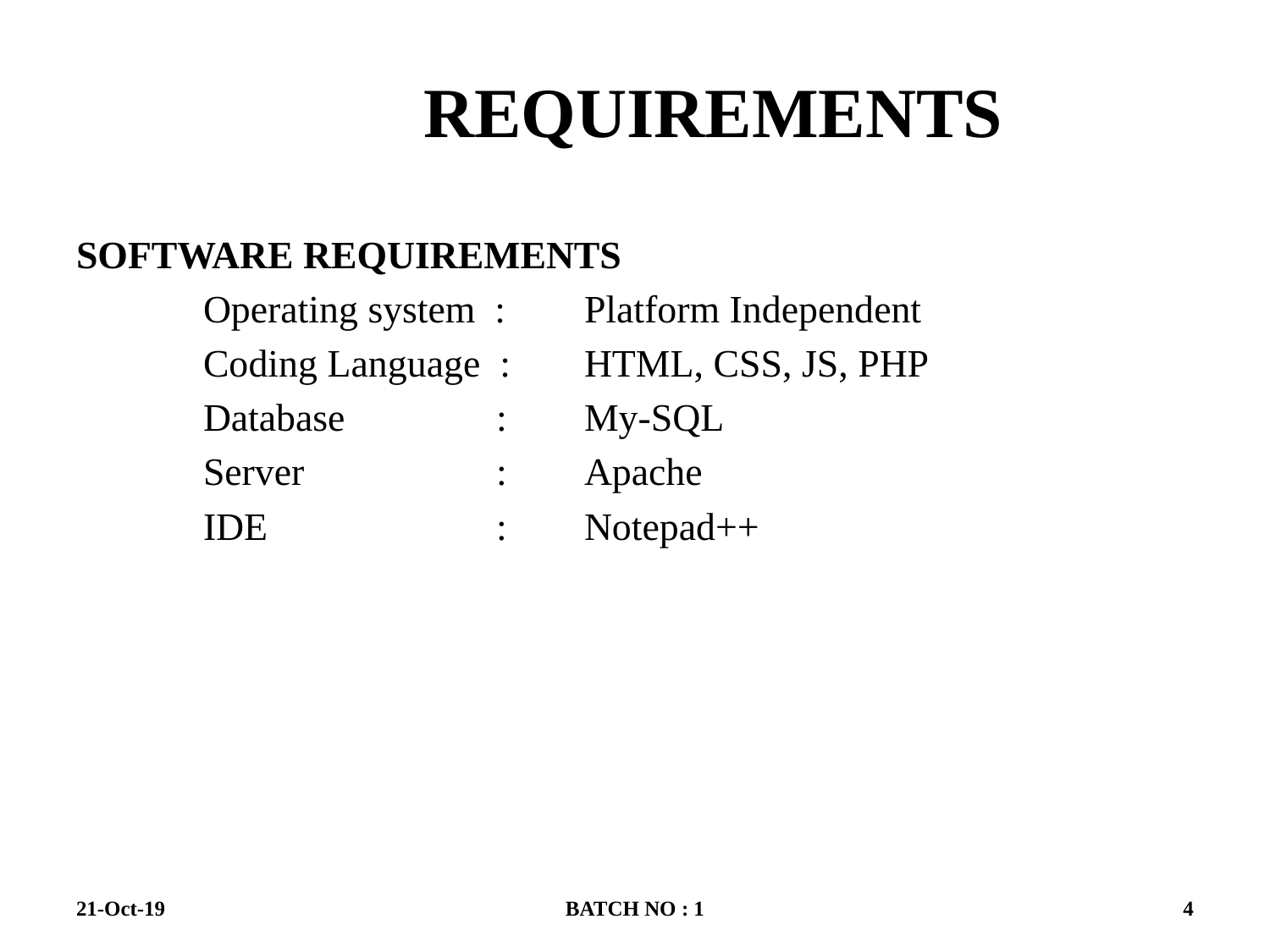

# REQUIREMENTS

SOFTWARE REQUIREMENTS
 	Operating system  : 	Platform Independent
 	Coding Language  : 	HTML, CSS, JS, PHP
 	Database	    : 	My-SQL
 	Server		    :	Apache
 	IDE		    :	Notepad++
21-Oct-19
BATCH NO : 1
4